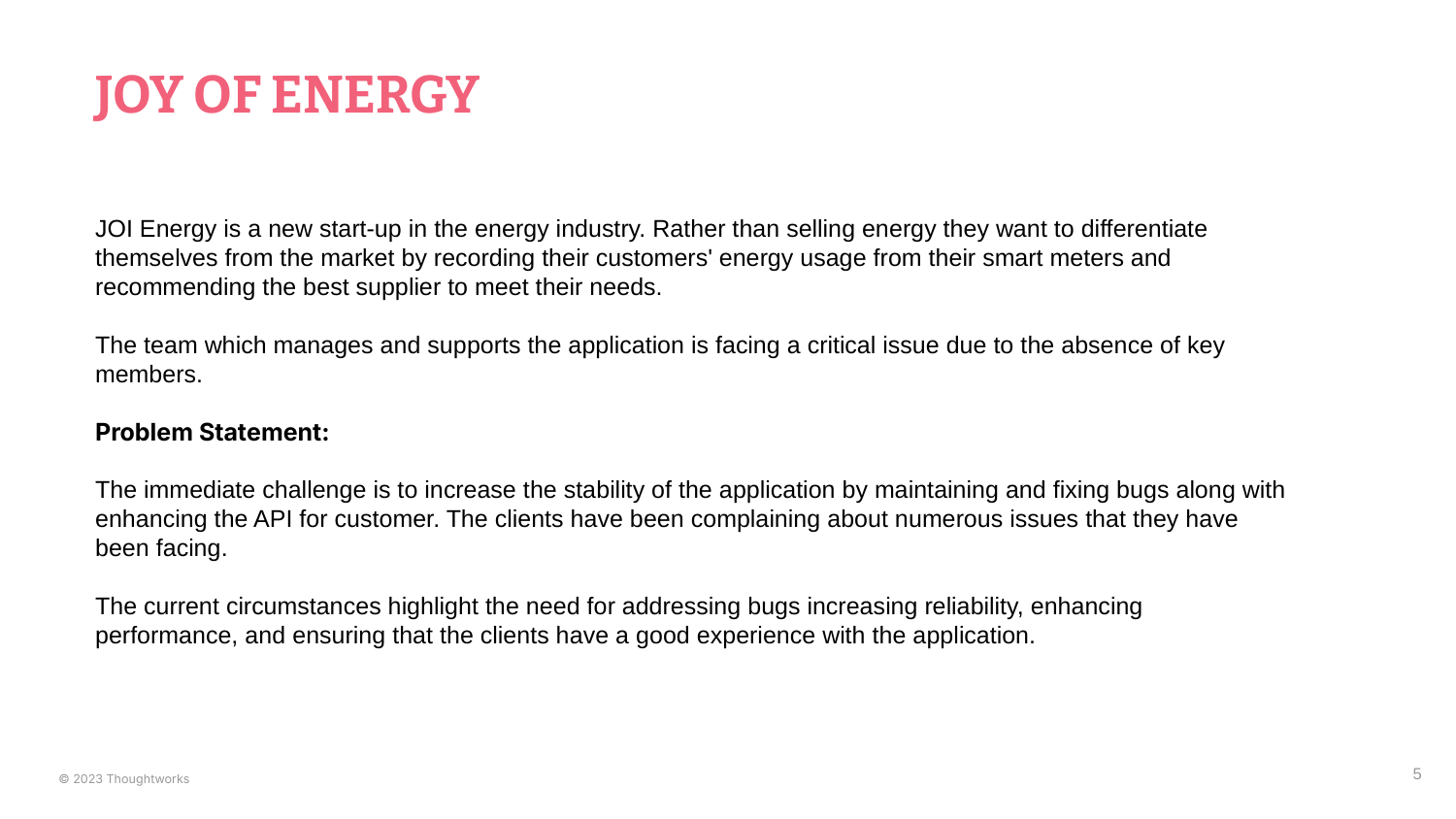

JOY OF ENERGY

JOI Energy is a new start-up in the energy industry. Rather than selling energy they want to differentiate themselves from the market by recording their customers' energy usage from their smart meters and recommending the best supplier to meet their needs.

The team which manages and supports the application is facing a critical issue due to the absence of key members.

Problem Statement:

The immediate challenge is to increase the stability of the application by maintaining and fixing bugs along with enhancing the API for customer. The clients have been complaining about numerous issues that they have been facing.

The current circumstances highlight the need for addressing bugs increasing reliability, enhancing performance, and ensuring that the clients have a good experience with the application.

5